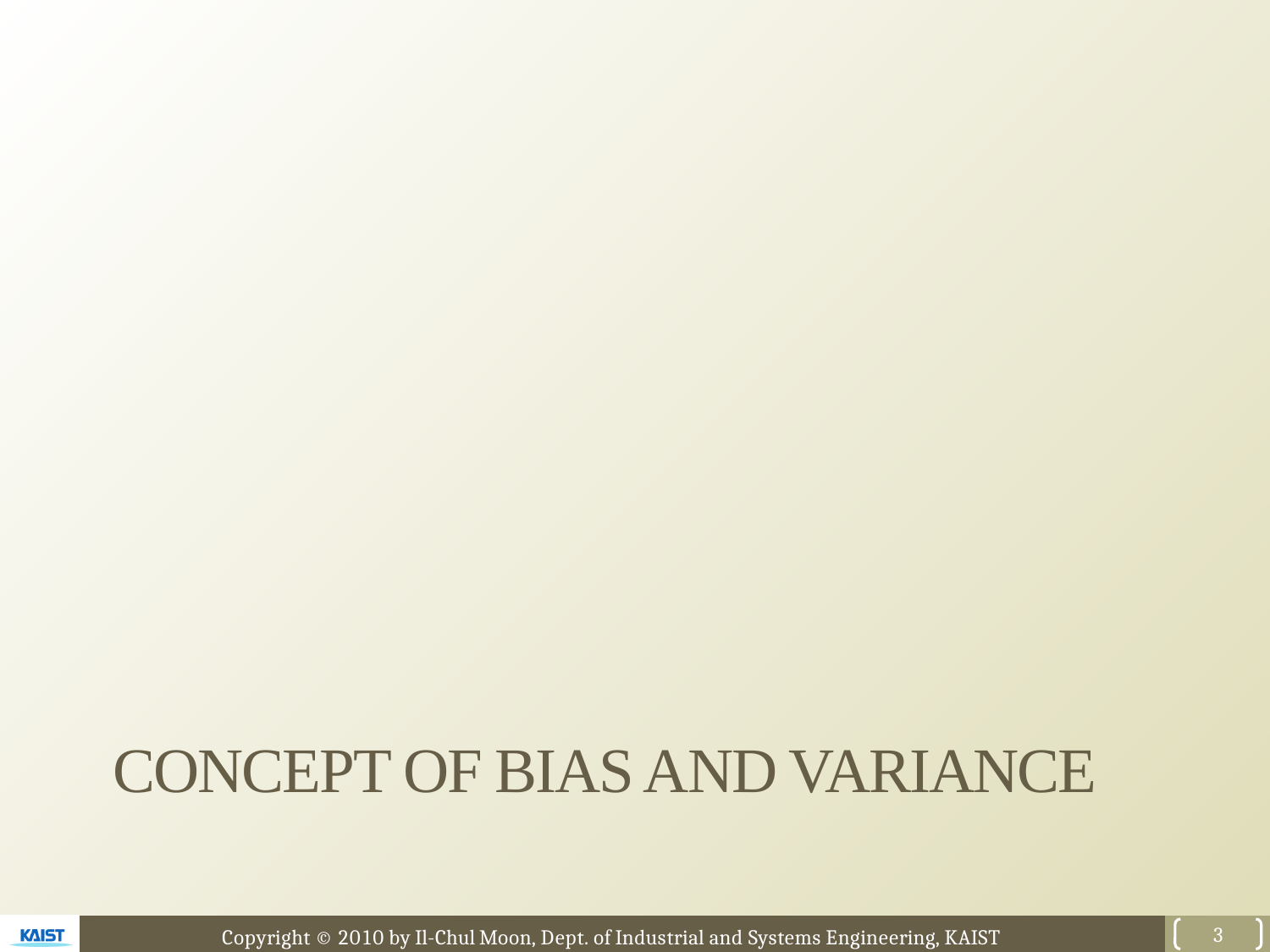

# Concept of bias and variance
3